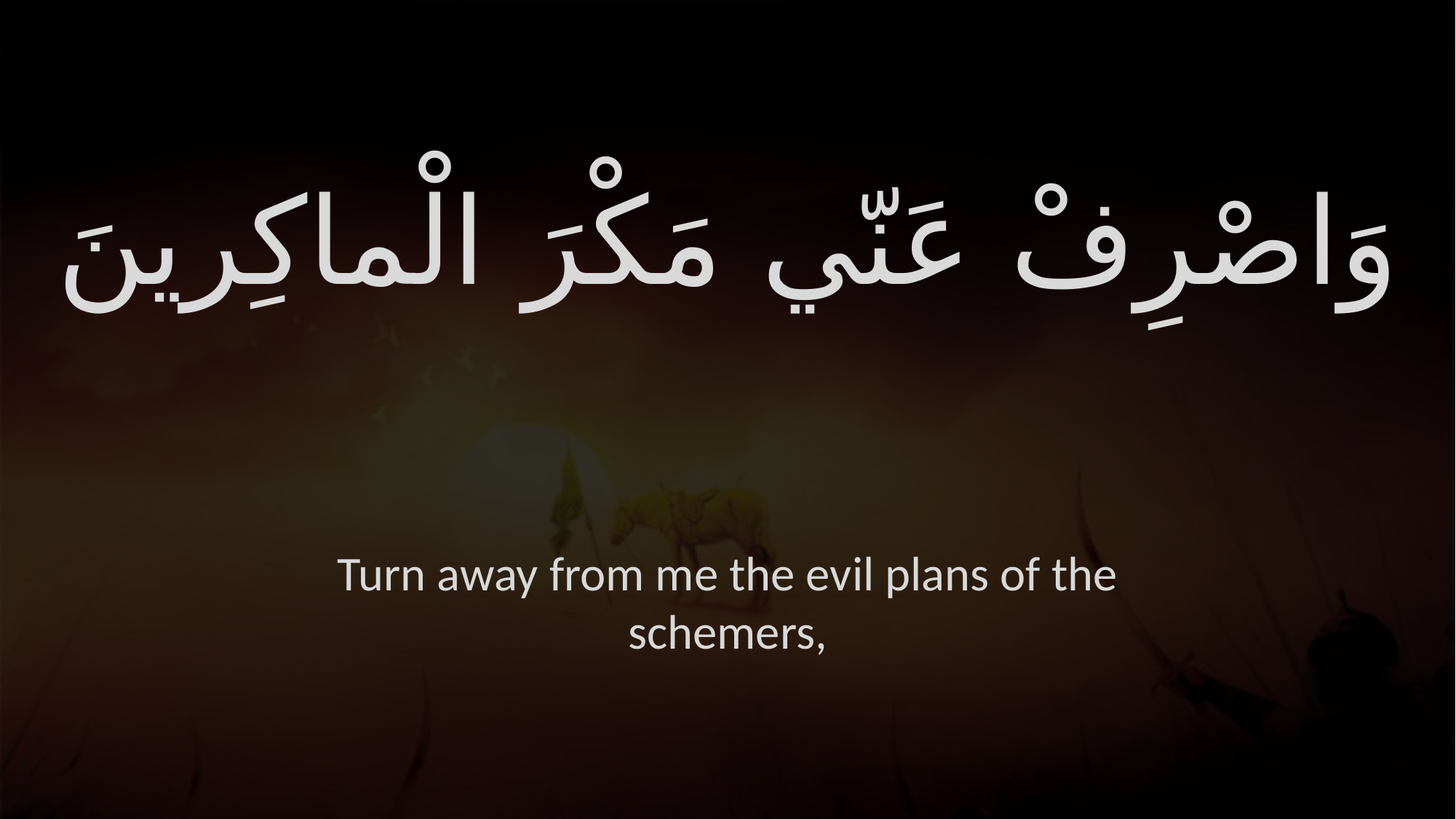

# وَاصْرِفْ عَنّي مَكْرَ الْماكِرينَ
Turn away from me the evil plans of the schemers,